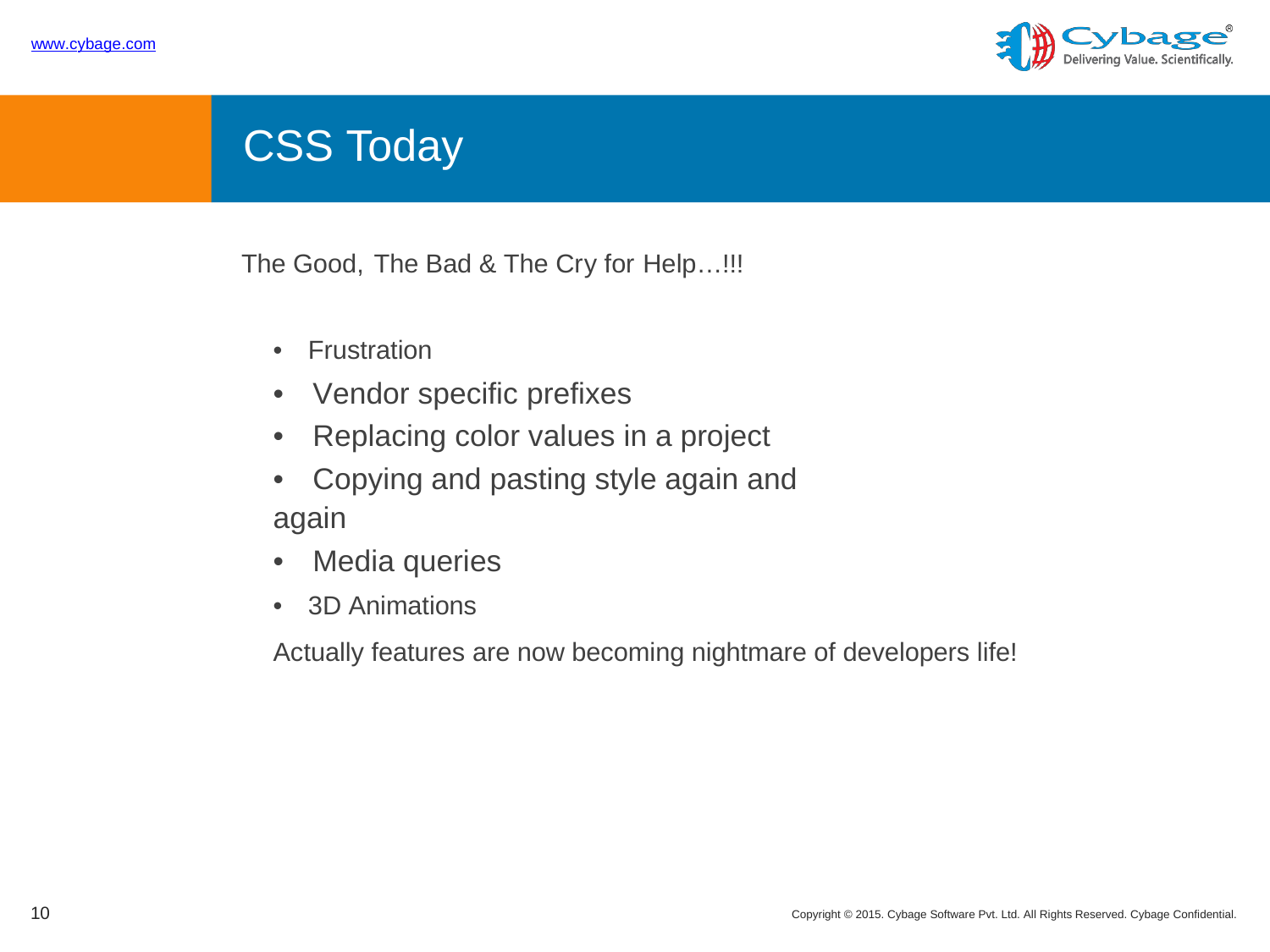

www.cybage.com

CSS Today
The Good, The Bad & The Cry for Help…!!!
•   Frustration
•   Vendor specific prefixes
•   Replacing color values in a project
•   Copying and pasting style again and again
•   Media queries
•   3D Animations
Actually features are now becoming nightmare of developers life!
10
Copyright © 2015. Cybage Software Pvt. Ltd. All Rights Reserved. Cybage Confidential.